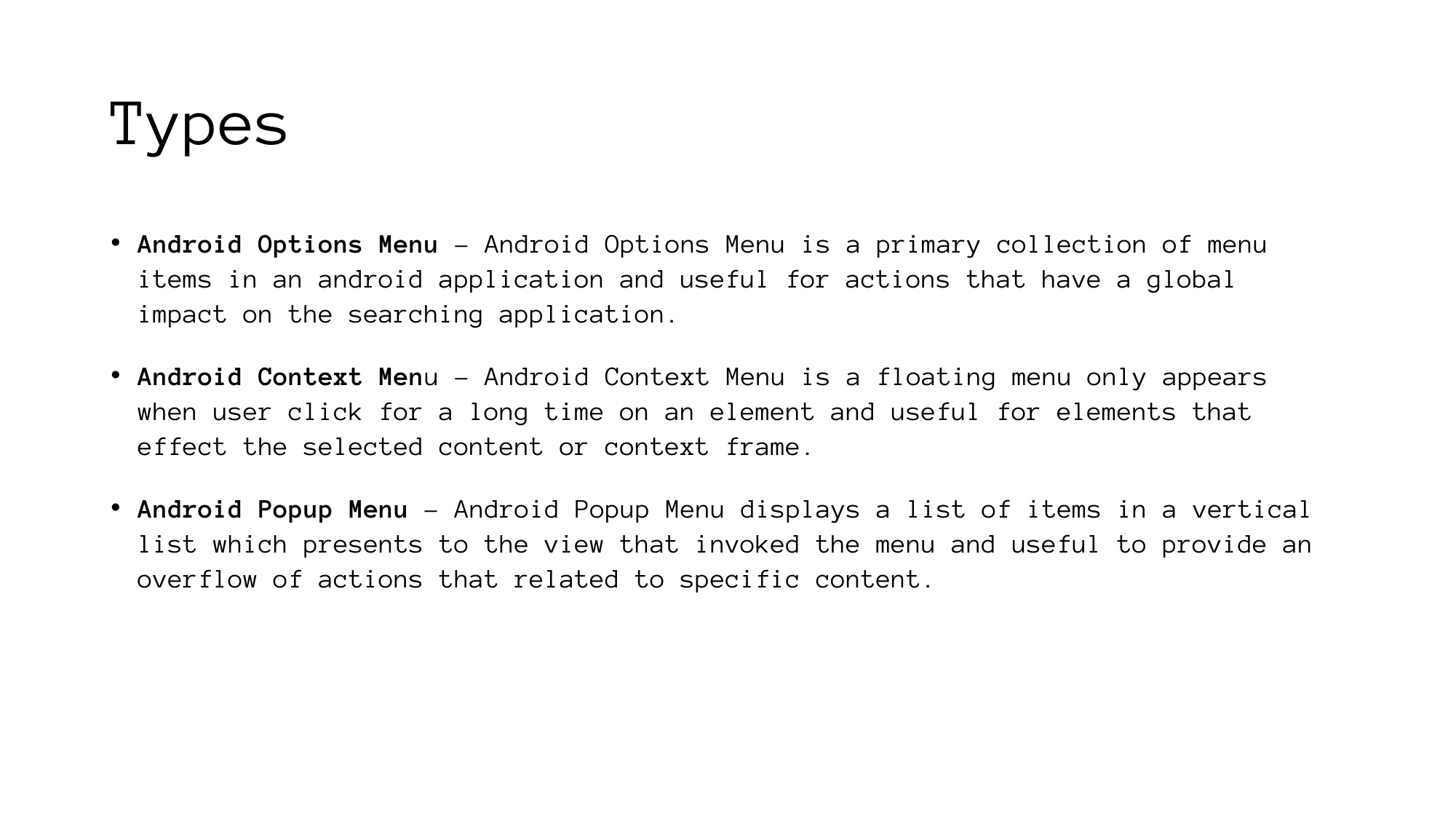

# Types
Android Options Menu – Android Options Menu is a primary collection of menu items in an android application and useful for actions that have a global impact on the searching application.
Android Context Menu – Android Context Menu is a floating menu only appears when user click for a long time on an element and useful for elements that effect the selected content or context frame.
Android Popup Menu – Android Popup Menu displays a list of items in a vertical list which presents to the view that invoked the menu and useful to provide an overflow of actions that related to specific content.